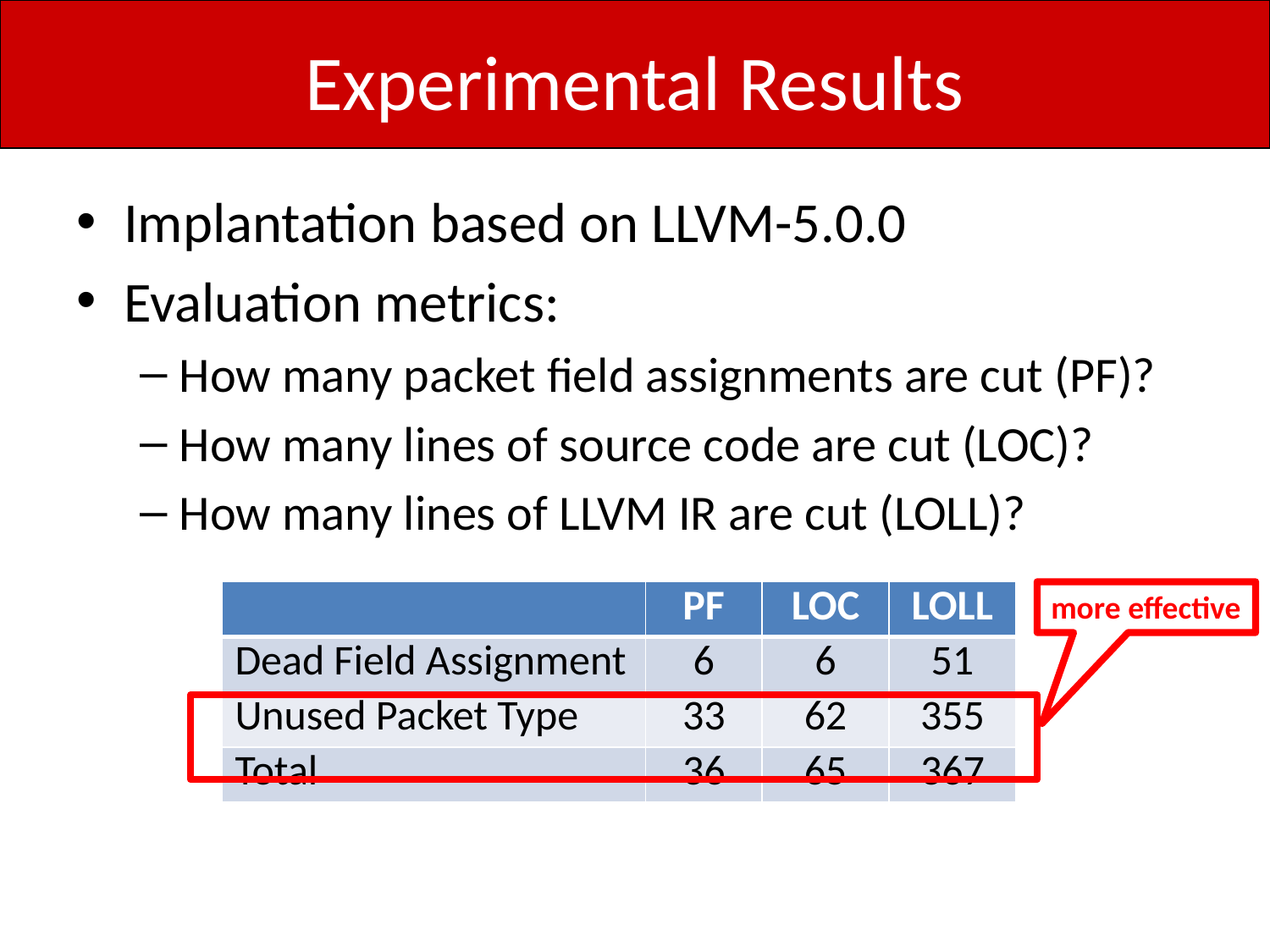

# Experimental Results
Implantation based on LLVM-5.0.0
Evaluation metrics:
How many packet field assignments are cut (PF)?
How many lines of source code are cut (LOC)?
How many lines of LLVM IR are cut (LOLL)?

more effective
|  | PF | LOC | LOLL |
| --- | --- | --- | --- |
| Dead Field Assignment | 6 | 6 | 51 |
| Unused Packet Type | 33 | 62 | 355 |
| Total | 36 | 65 | 367 |